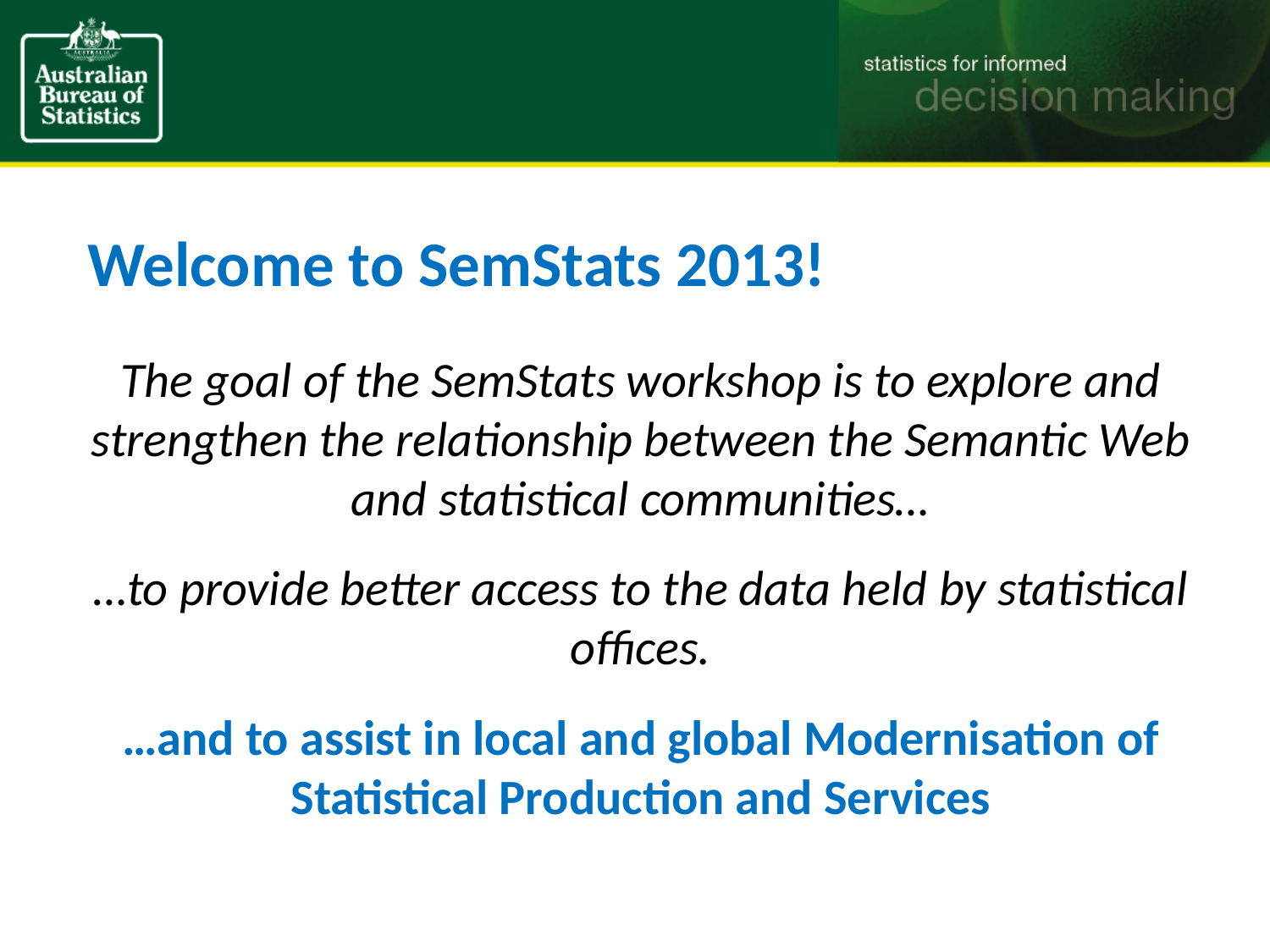

# Welcome to SemStats 2013!
The goal of the SemStats workshop is to explore and strengthen the relationship between the Semantic Web and statistical communities…
…to provide better access to the data held by statistical offices.
…and to assist in local and global Modernisation of Statistical Production and Services